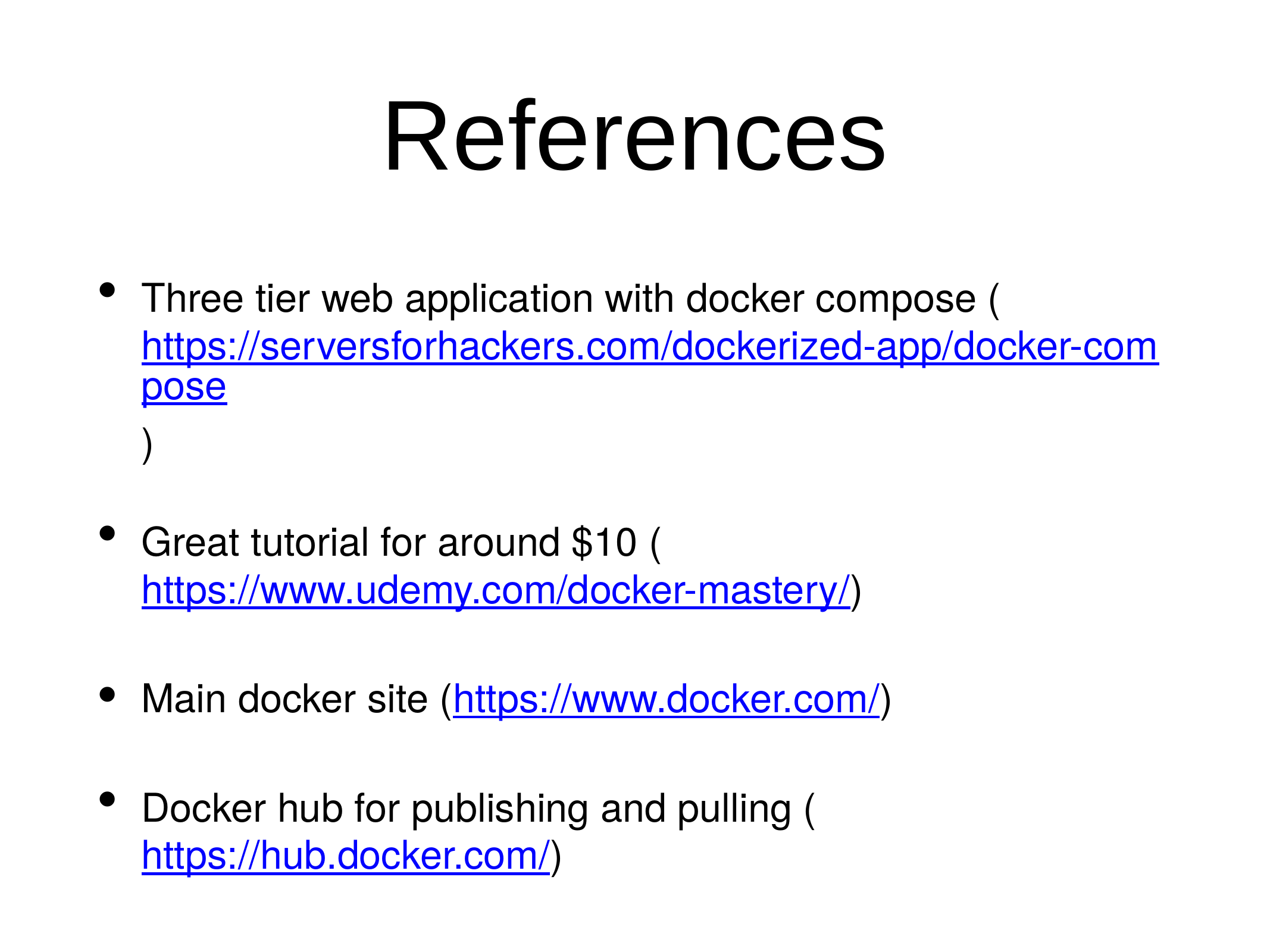

# References
Three tier web application with docker compose (https://serversforhackers.com/dockerized-app/docker-compose)
Great tutorial for around $10 (https://www.udemy.com/docker-mastery/)
Main docker site (https://www.docker.com/)
Docker hub for publishing and pulling (https://hub.docker.com/)